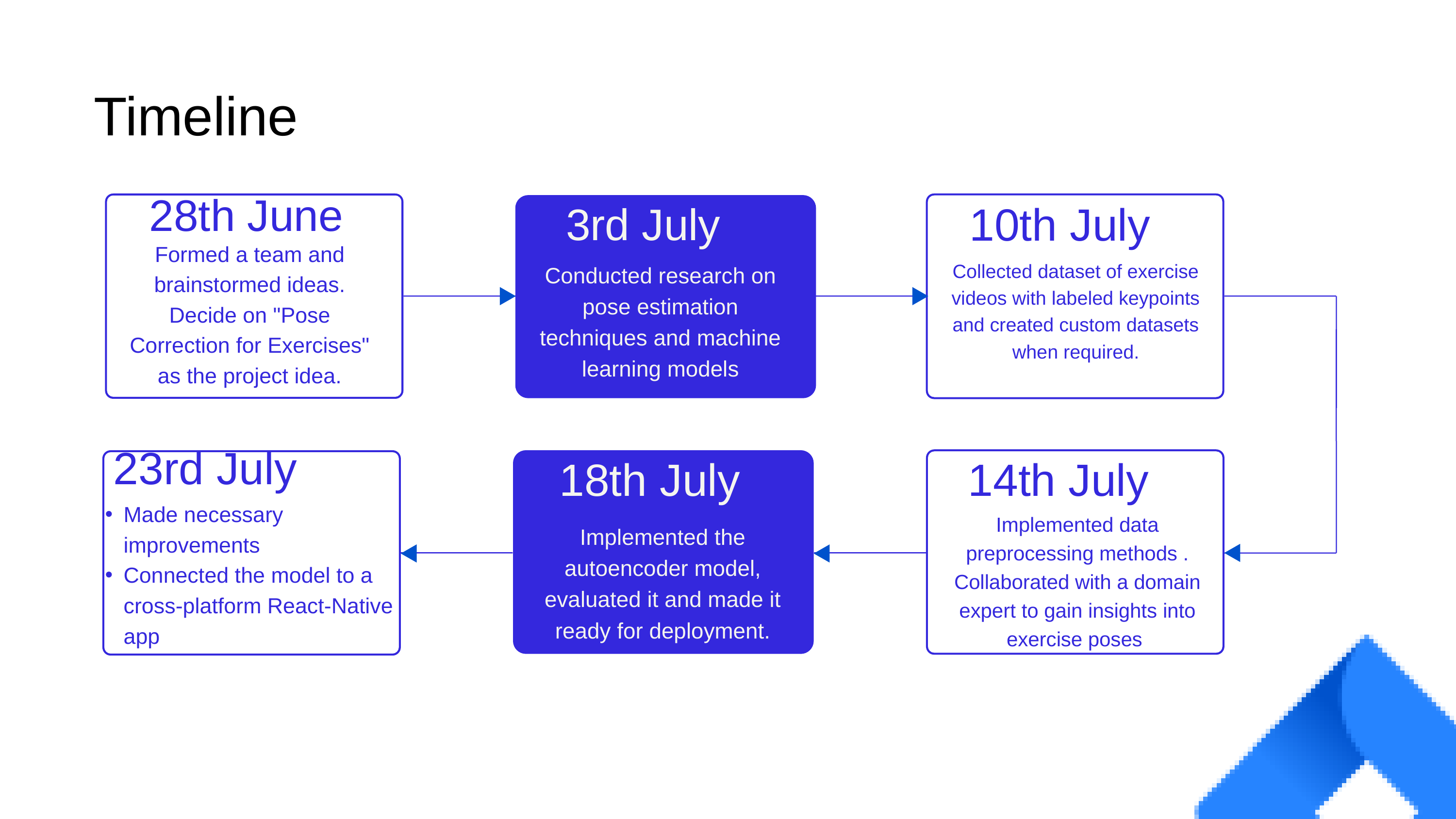

Timeline

28th June
10th July
3rd July
Formed a team and brainstormed ideas. Decide on "Pose Correction for Exercises" as the project idea.
Collected dataset of exercise videos with labeled keypoints and created custom datasets when required.

Conducted research on pose estimation techniques and machine learning models

23rd July

18th July
14th July

Made necessary improvements
Connected the model to a cross-platform React-Native app

Implemented data preprocessing methods .
Collaborated with a domain expert to gain insights into exercise poses
Implemented the autoencoder model, evaluated it and made it ready for deployment.